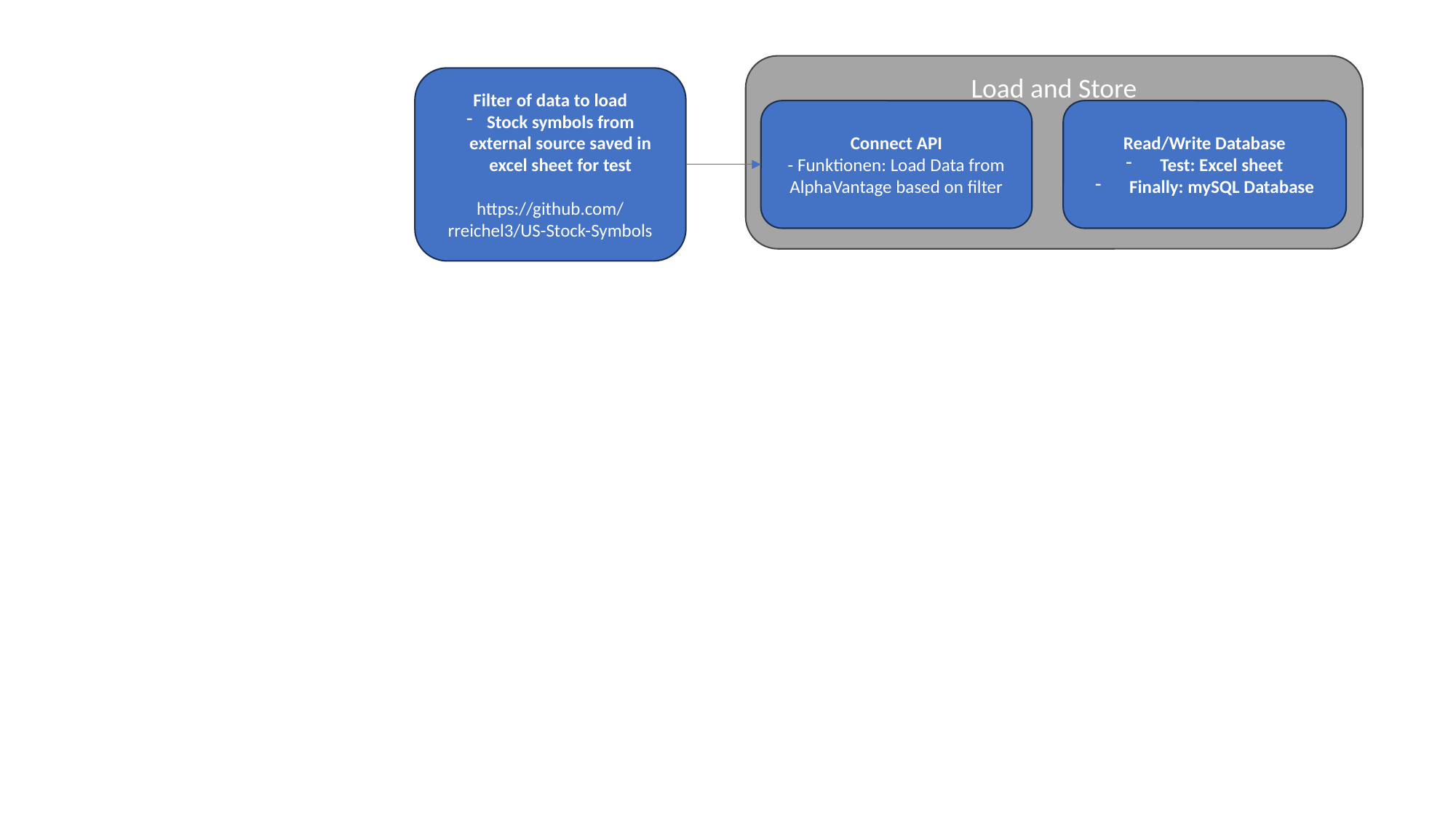

Load and Store
Filter of data to load
Stock symbols from external source saved in excel sheet for test
https://github.com/rreichel3/US-Stock-Symbols
Connect API
- Funktionen: Load Data from AlphaVantage based on filter
Read/Write Database
Test: Excel sheet
Finally: mySQL Database